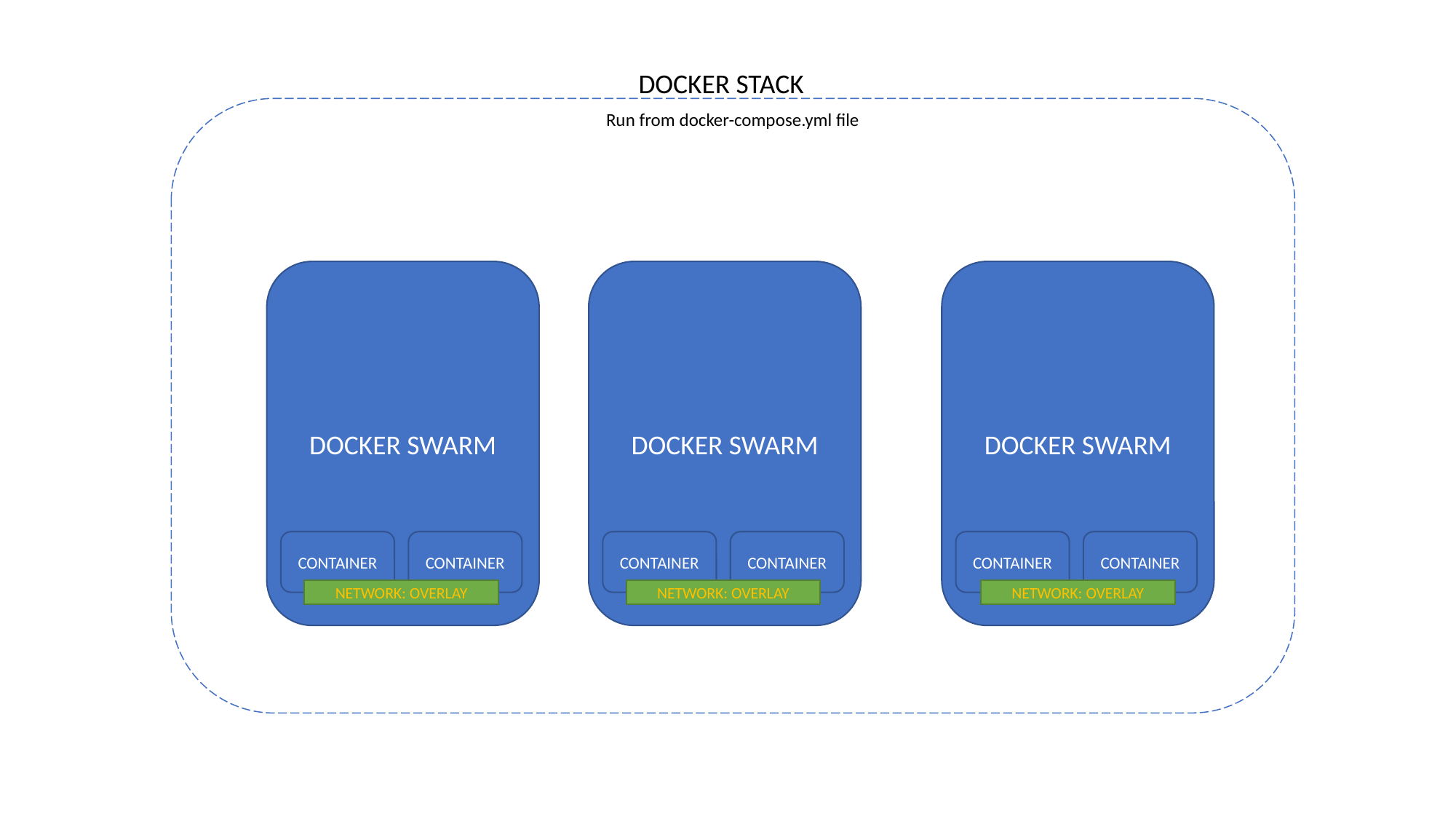

DOCKER STACK

Run from docker-compose.yml file
DOCKER SWARM
DOCKER SWARM
DOCKER SWARM
CONTAINER
CONTAINER
CONTAINER
CONTAINER
CONTAINER
CONTAINER
NETWORK: OVERLAY
NETWORK: OVERLAY
NETWORK: OVERLAY